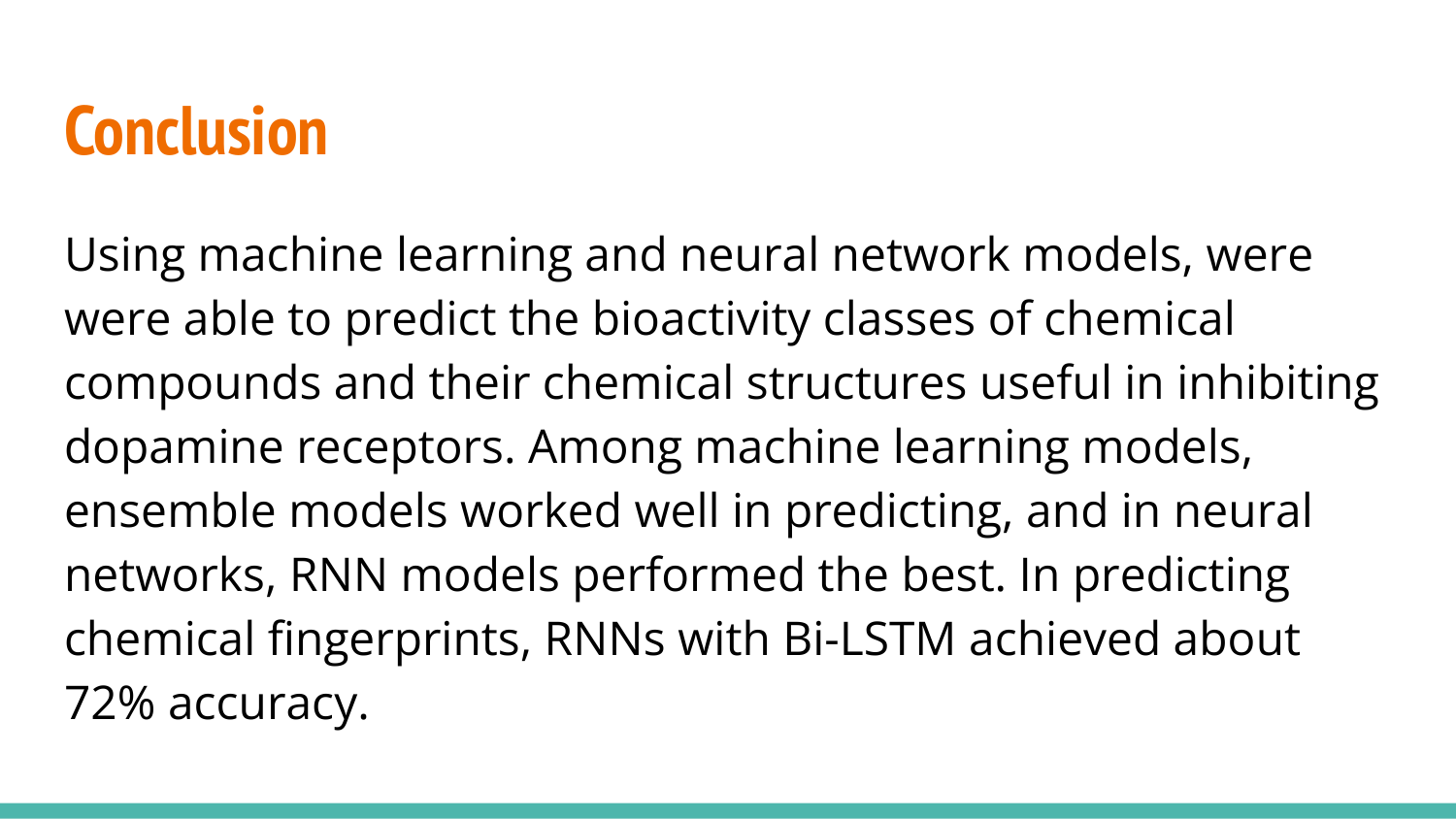

# Conclusion
Using machine learning and neural network models, were were able to predict the bioactivity classes of chemical compounds and their chemical structures useful in inhibiting dopamine receptors. Among machine learning models, ensemble models worked well in predicting, and in neural networks, RNN models performed the best. In predicting chemical fingerprints, RNNs with Bi-LSTM achieved about 72% accuracy.